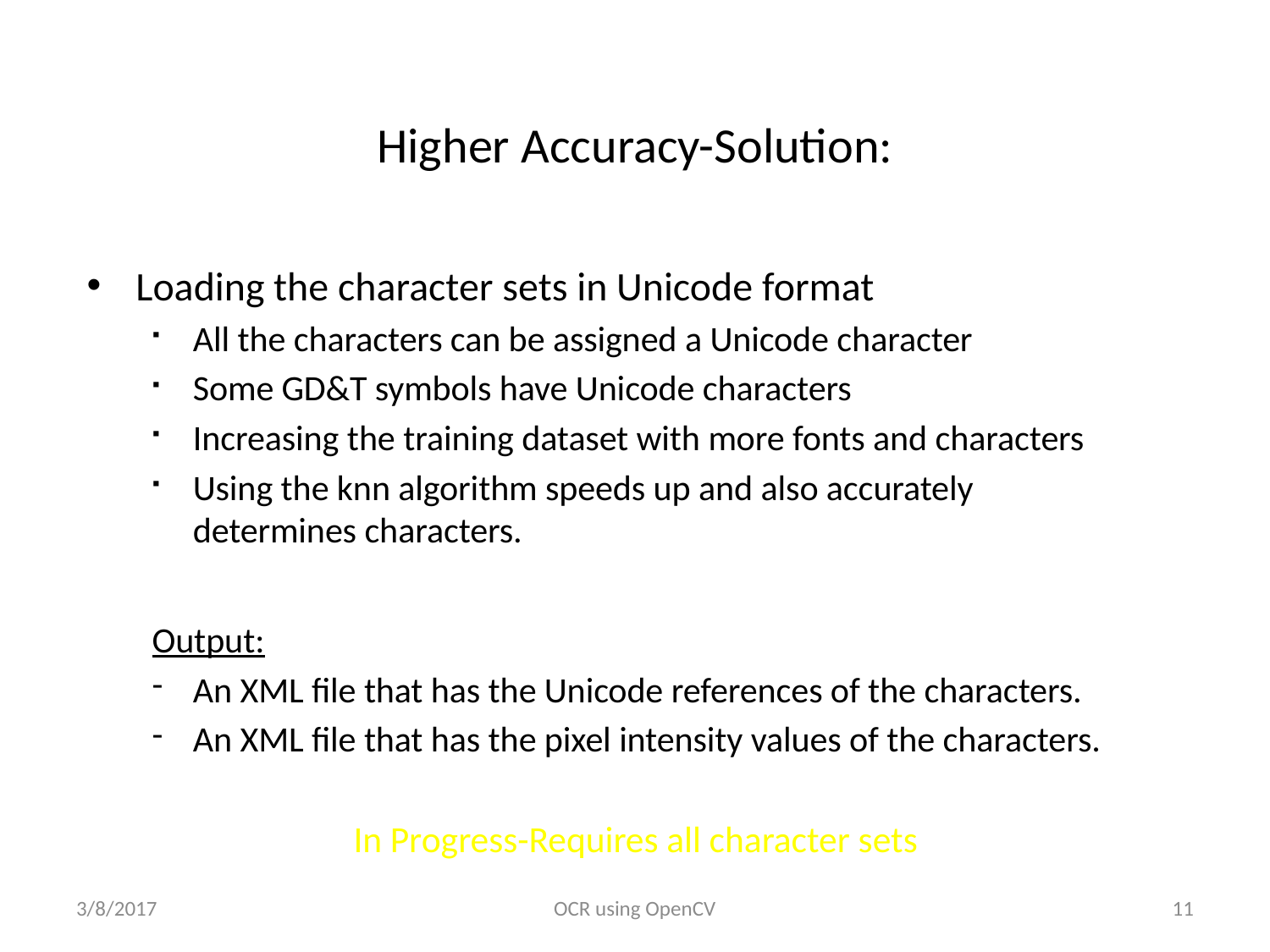

# Higher Accuracy-Solution:
Loading the character sets in Unicode format
All the characters can be assigned a Unicode character
Some GD&T symbols have Unicode characters
Increasing the training dataset with more fonts and characters
Using the knn algorithm speeds up and also accurately determines characters.

Output:
An XML file that has the Unicode references of the characters.
An XML file that has the pixel intensity values of the characters.

In Progress-Requires all character sets
3/8/2017
OCR using OpenCV
11